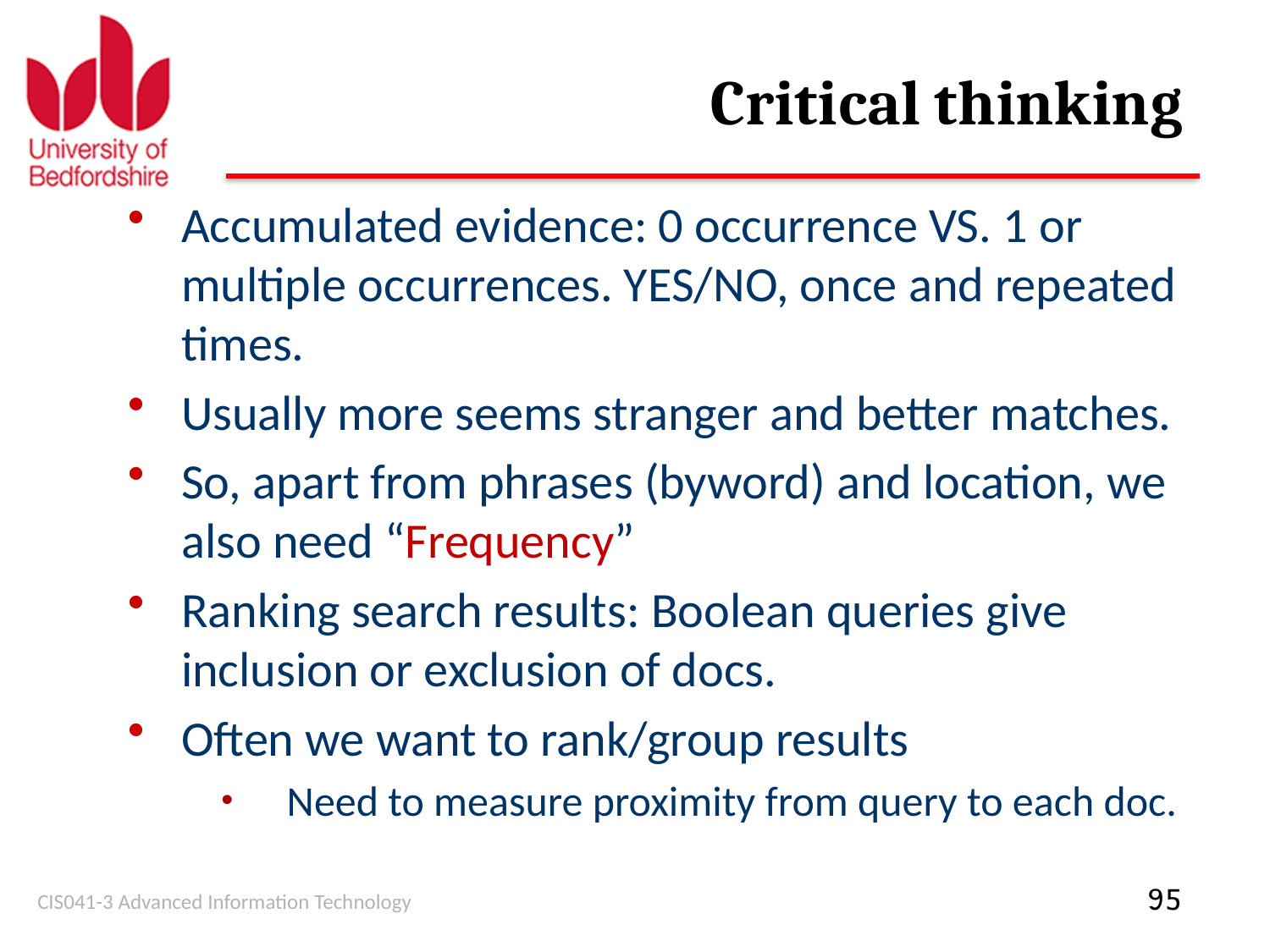

# Critical thinking
Accumulated evidence: 0 occurrence VS. 1 or multiple occurrences. YES/NO, once and repeated times.
Usually more seems stranger and better matches.
So, apart from phrases (byword) and location, we also need “Frequency”
Ranking search results: Boolean queries give inclusion or exclusion of docs.
Often we want to rank/group results
Need to measure proximity from query to each doc.

CIS041-3 Advanced Information Technology